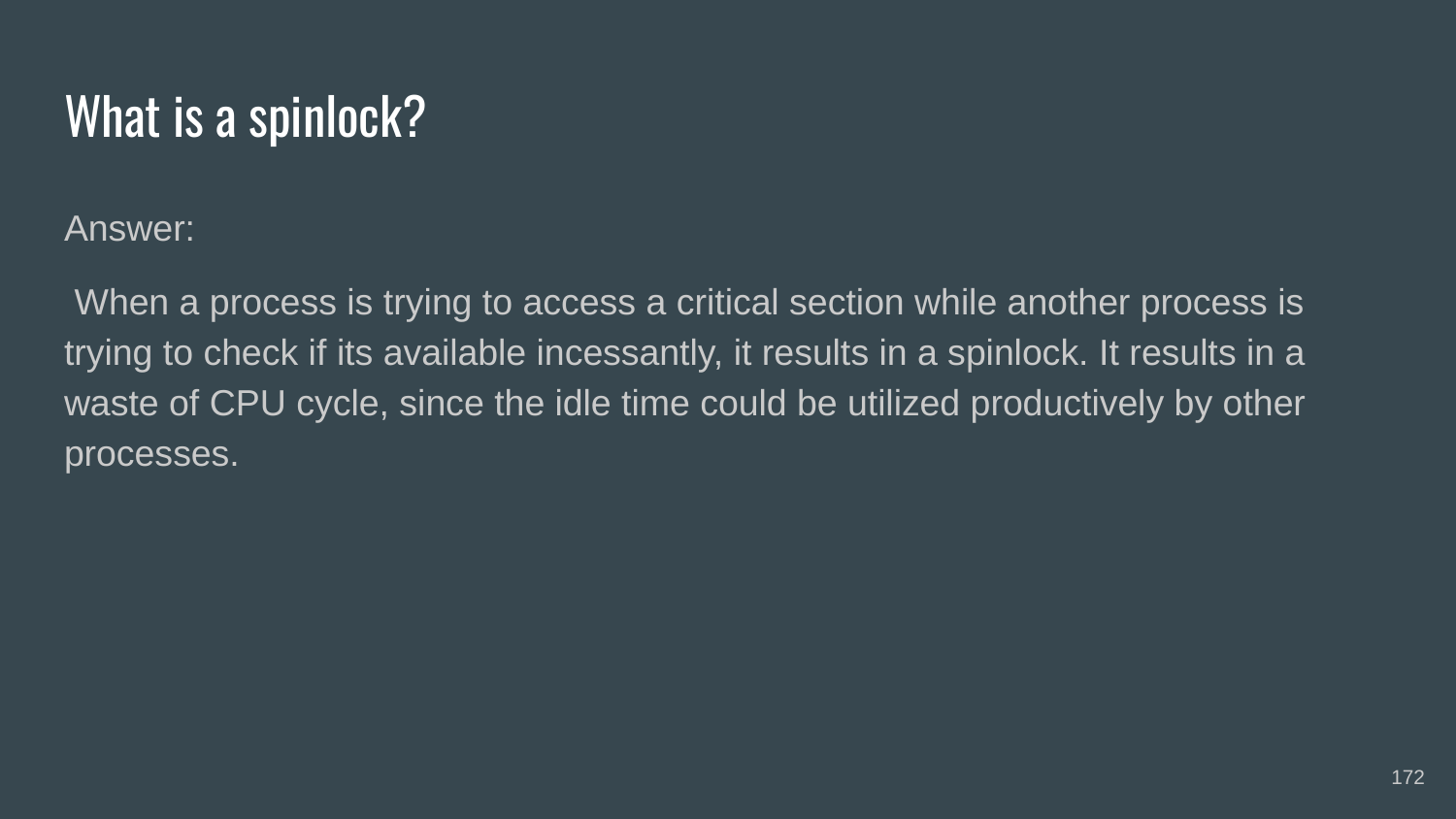

# What is a spinlock?
Answer:
 When a process is trying to access a critical section while another process is trying to check if its available incessantly, it results in a spinlock. It results in a waste of CPU cycle, since the idle time could be utilized productively by other processes.
172